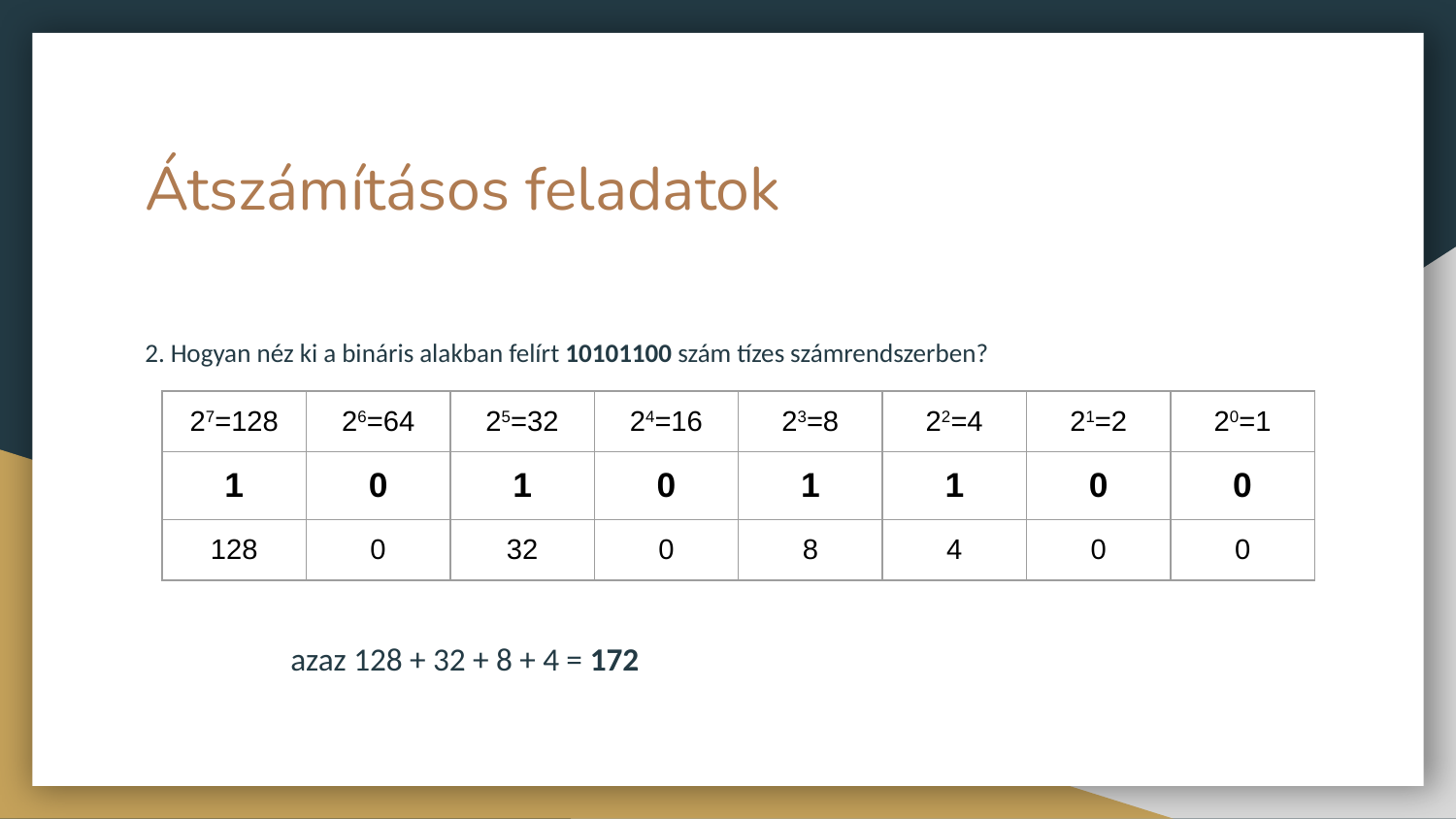

# Átszámításos feladatok
2. Hogyan néz ki a bináris alakban felírt 10101100 szám tízes számrendszerben?

	azaz 128 + 32 + 8 + 4 = 172
| 27=128 | 26=64 | 25=32 | 24=16 | 23=8 | 22=4 | 21=2 | 20=1 |
| --- | --- | --- | --- | --- | --- | --- | --- |
| 1 | 0 | 1 | 0 | 1 | 1 | 0 | 0 |
| 128 | 0 | 32 | 0 | 8 | 4 | 0 | 0 |